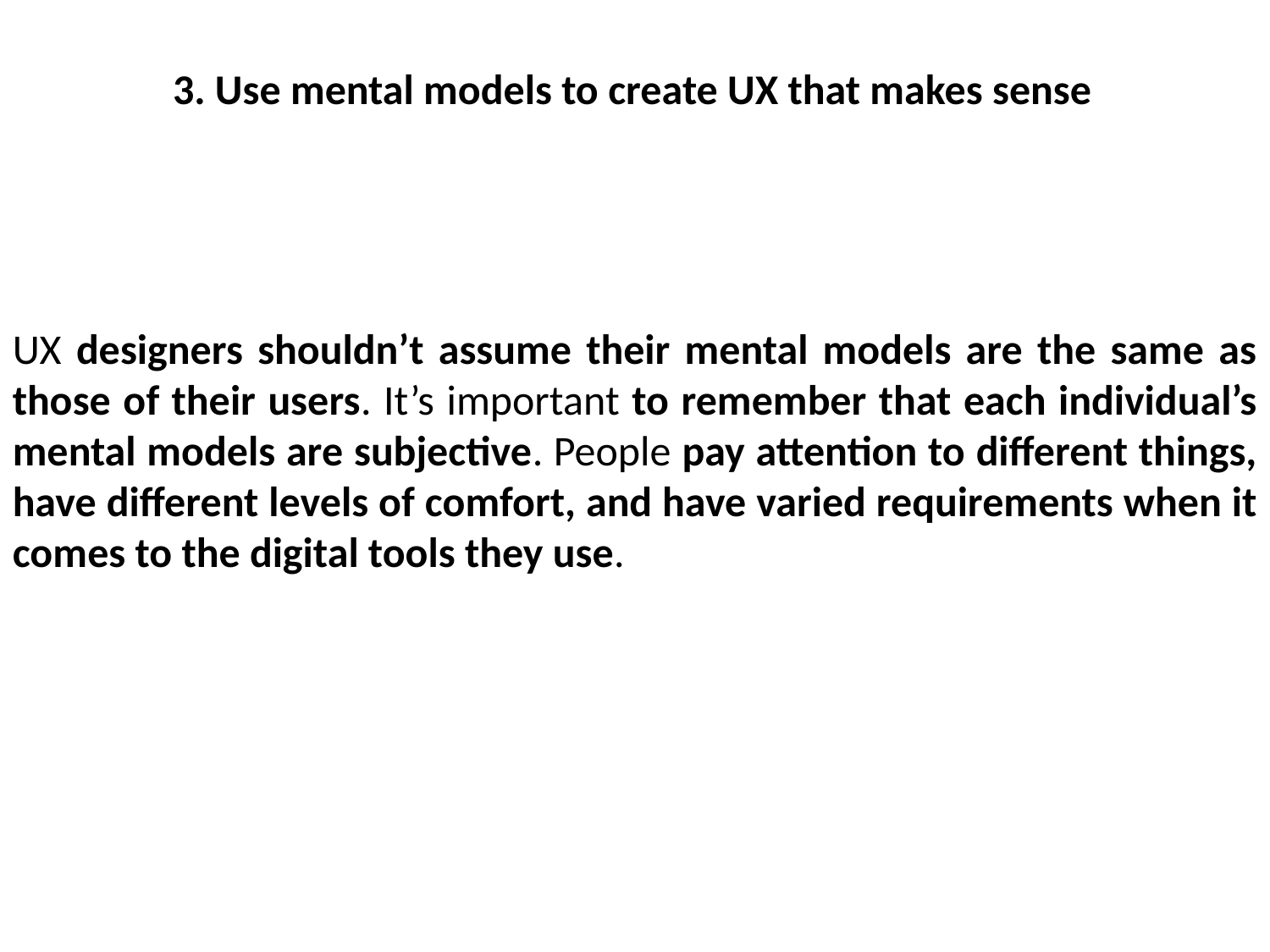

3. Use mental models to create UX that makes sense
UX designers shouldn’t assume their mental models are the same as those of their users. It’s important to remember that each individual’s mental models are subjective. People pay attention to different things, have different levels of comfort, and have varied requirements when it comes to the digital tools they use.